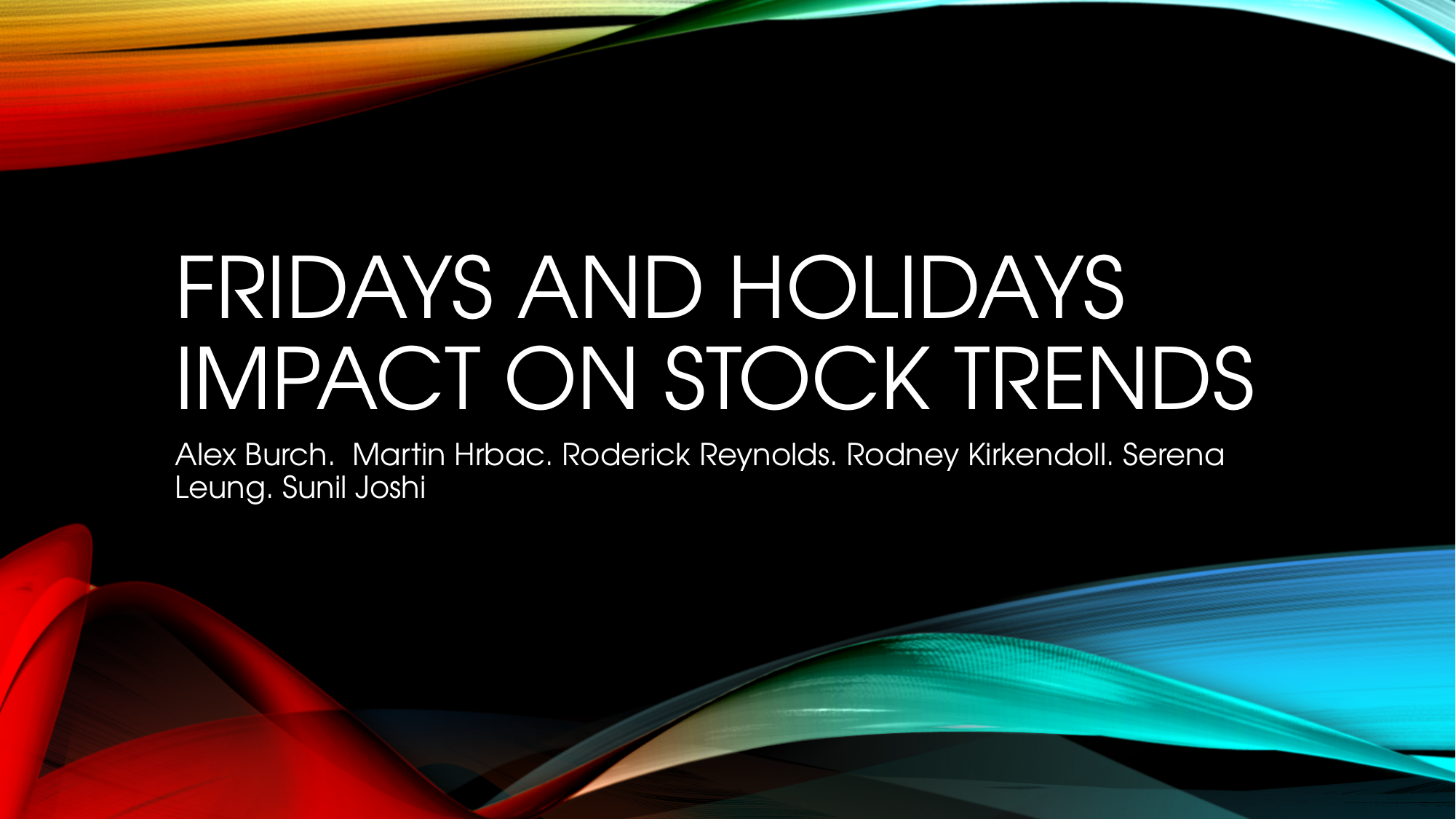

# Fridays and holidays impact on Stock Trends
Alex Burch.  Martin Hrbac. Roderick Reynolds. Rodney Kirkendoll. Serena Leung. Sunil Joshi